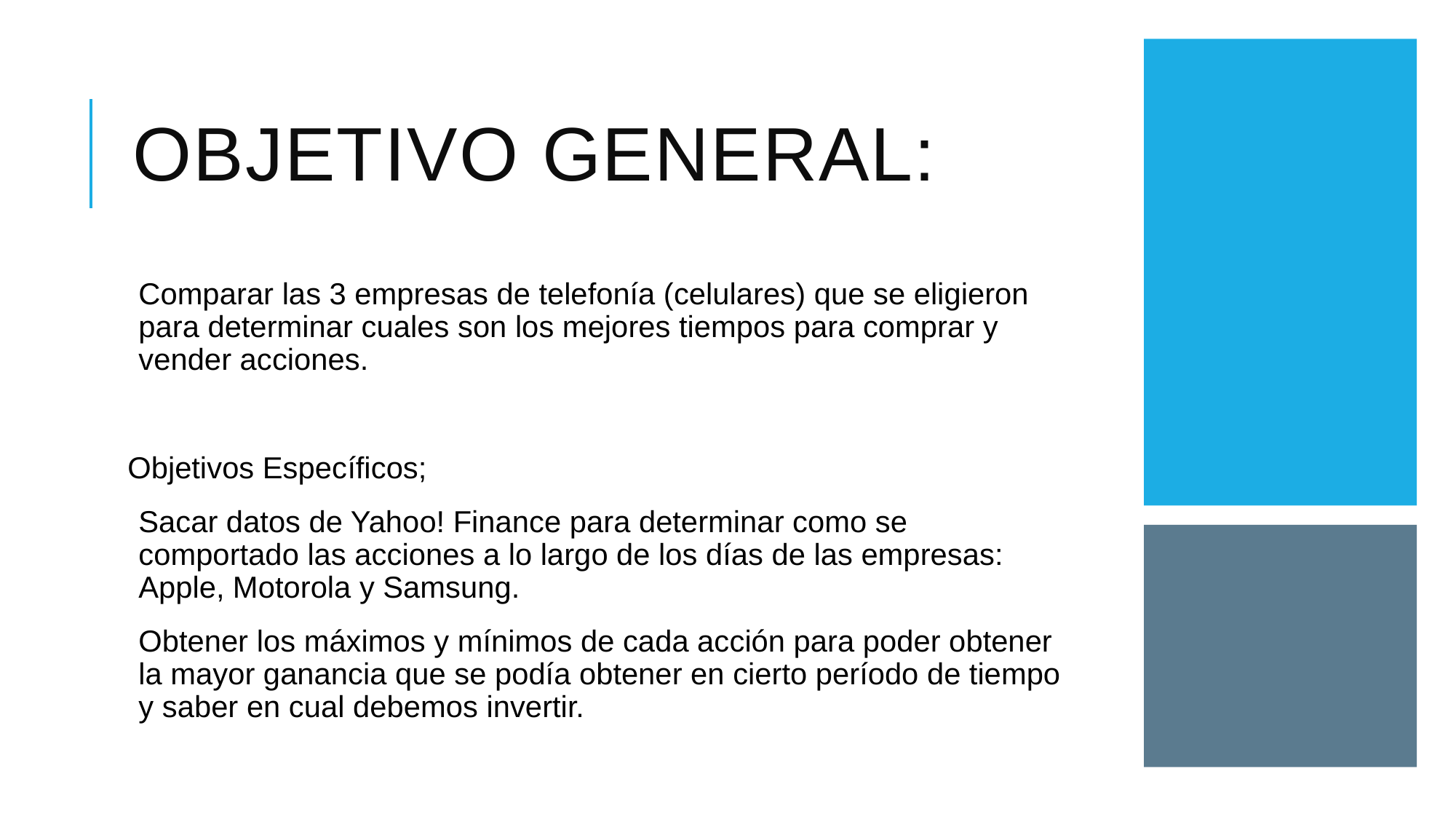

# Objetivo General:
Comparar las 3 empresas de telefonía (celulares) que se eligieron para determinar cuales son los mejores tiempos para comprar y vender acciones.

Objetivos Específicos;
Sacar datos de Yahoo! Finance para determinar como se comportado las acciones a lo largo de los días de las empresas: Apple, Motorola y Samsung.
Obtener los máximos y mínimos de cada acción para poder obtener la mayor ganancia que se podía obtener en cierto período de tiempo y saber en cual debemos invertir.